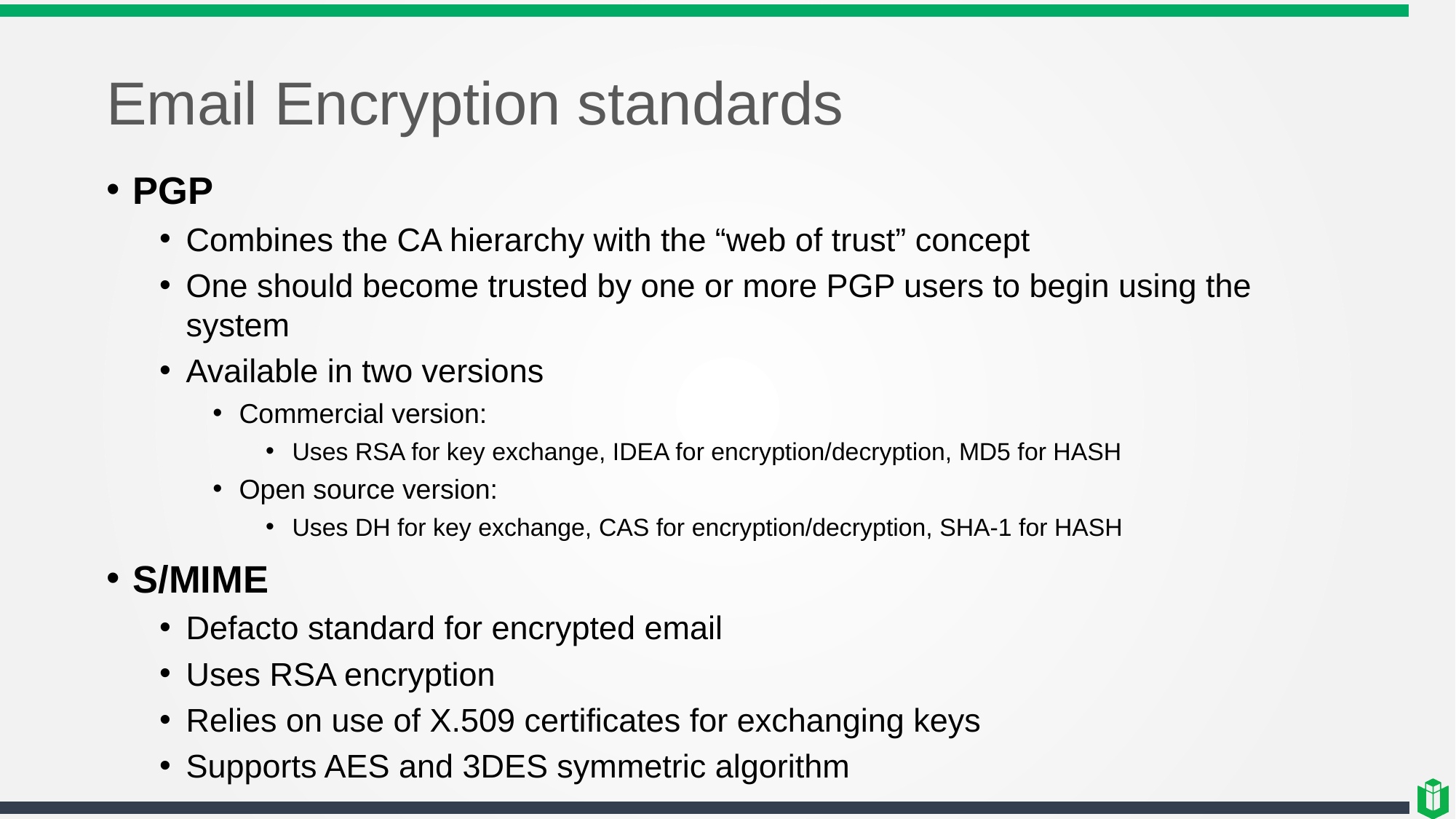

# Email Encryption standards
PGP
Combines the CA hierarchy with the “web of trust” concept
One should become trusted by one or more PGP users to begin using the system
Available in two versions
Commercial version:
Uses RSA for key exchange, IDEA for encryption/decryption, MD5 for HASH
Open source version:
Uses DH for key exchange, CAS for encryption/decryption, SHA-1 for HASH
S/MIME
Defacto standard for encrypted email
Uses RSA encryption
Relies on use of X.509 certificates for exchanging keys
Supports AES and 3DES symmetric algorithm